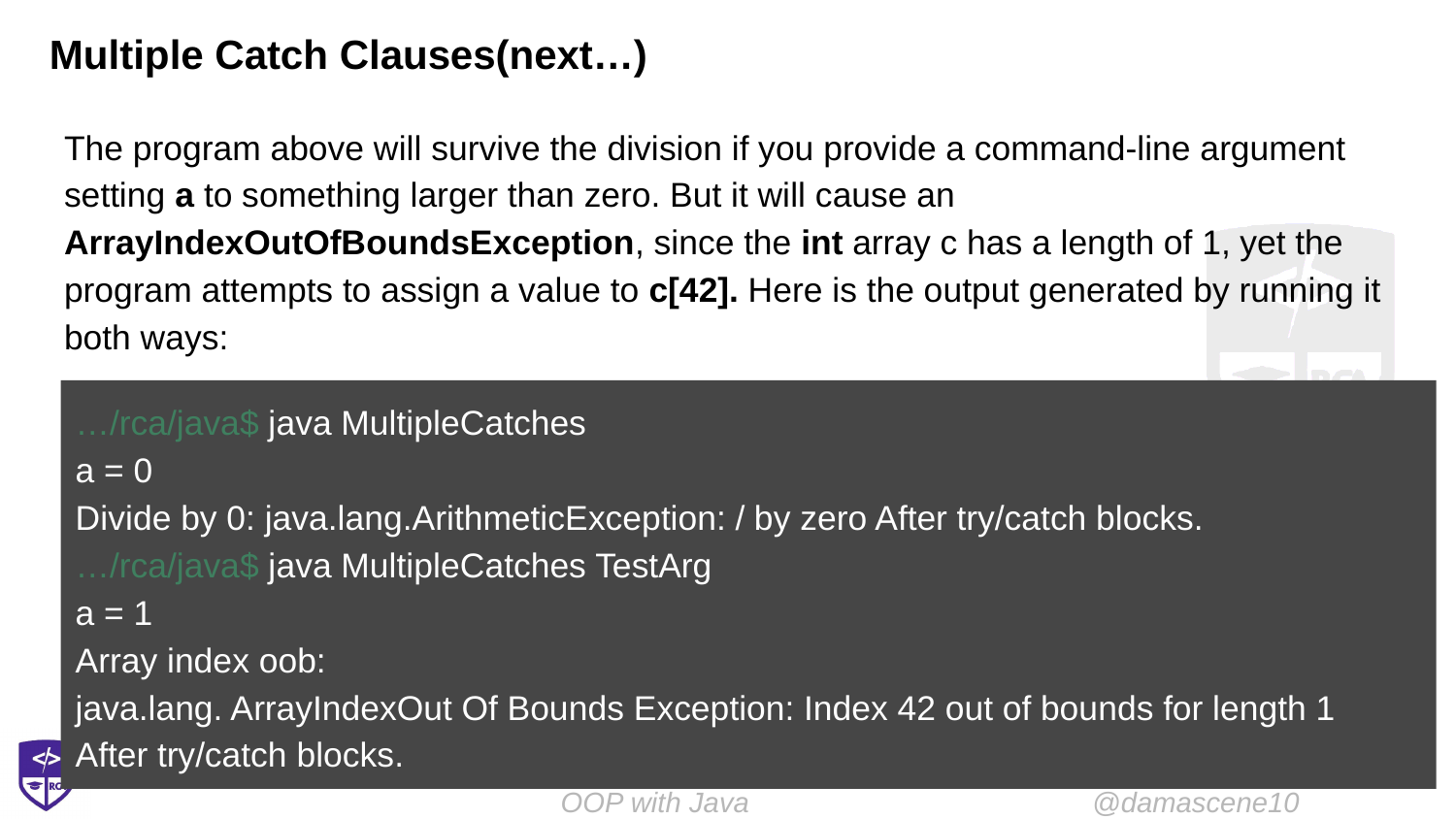

# Multiple Catch Clauses(next…)
The program above will survive the division if you provide a command-line argument setting a to something larger than zero. But it will cause an ArrayIndexOutOfBoundsException, since the int array c has a length of 1, yet the program attempts to assign a value to c[42]. Here is the output generated by running it both ways:

…/rca/java$ java MultipleCatches
a = 0
Divide by 0: java.lang.ArithmeticException: / by zero After try/catch blocks.
…/rca/java$ java MultipleCatches TestArg
a = 1
Array index oob:
java.lang. ArrayIndexOut Of Bounds Exception: Index 42 out of bounds for length 1
After try/catch blocks.